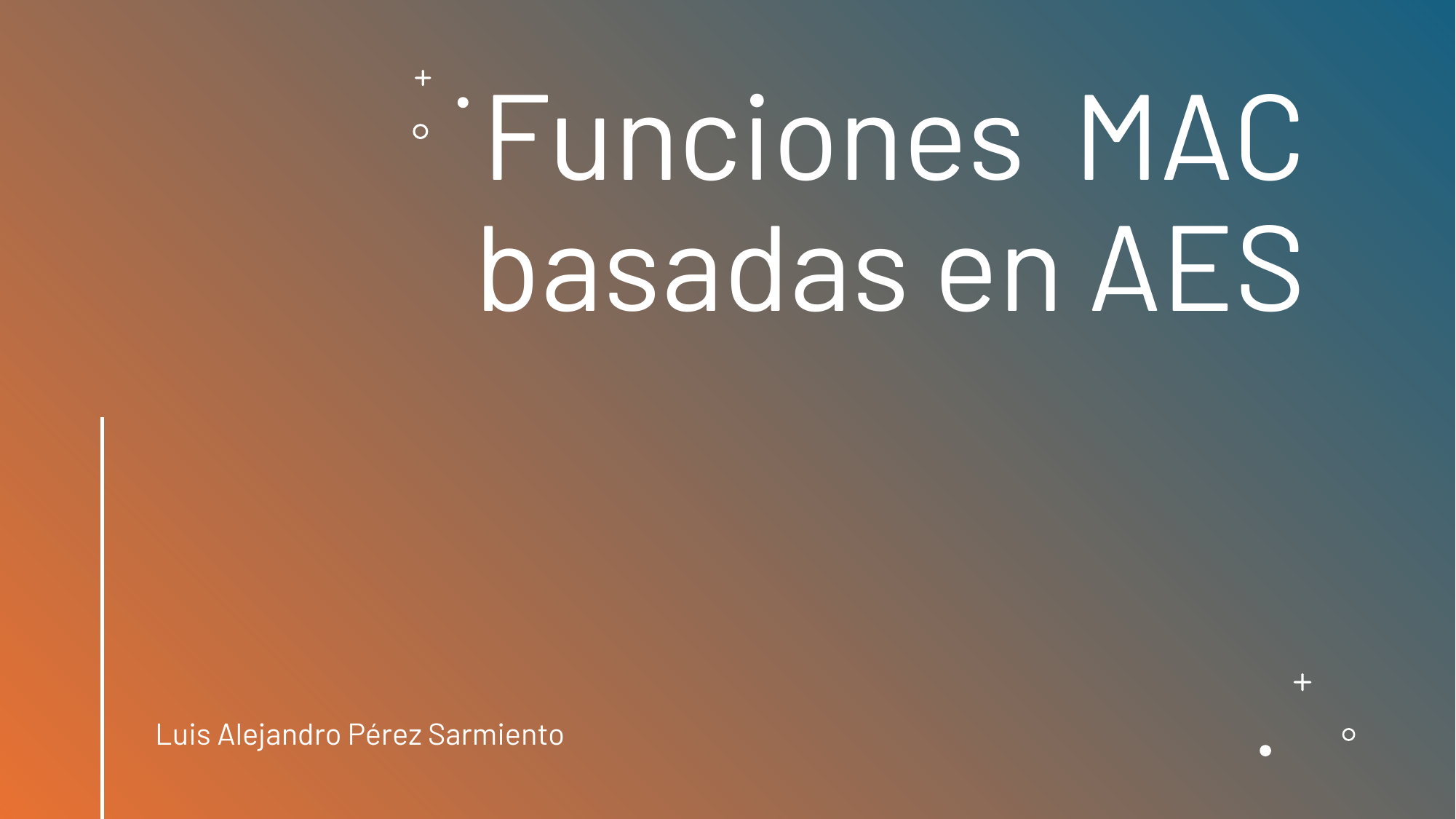

# Funciones  MAC basadas en AES

Luis Alejandro Pérez Sarmiento